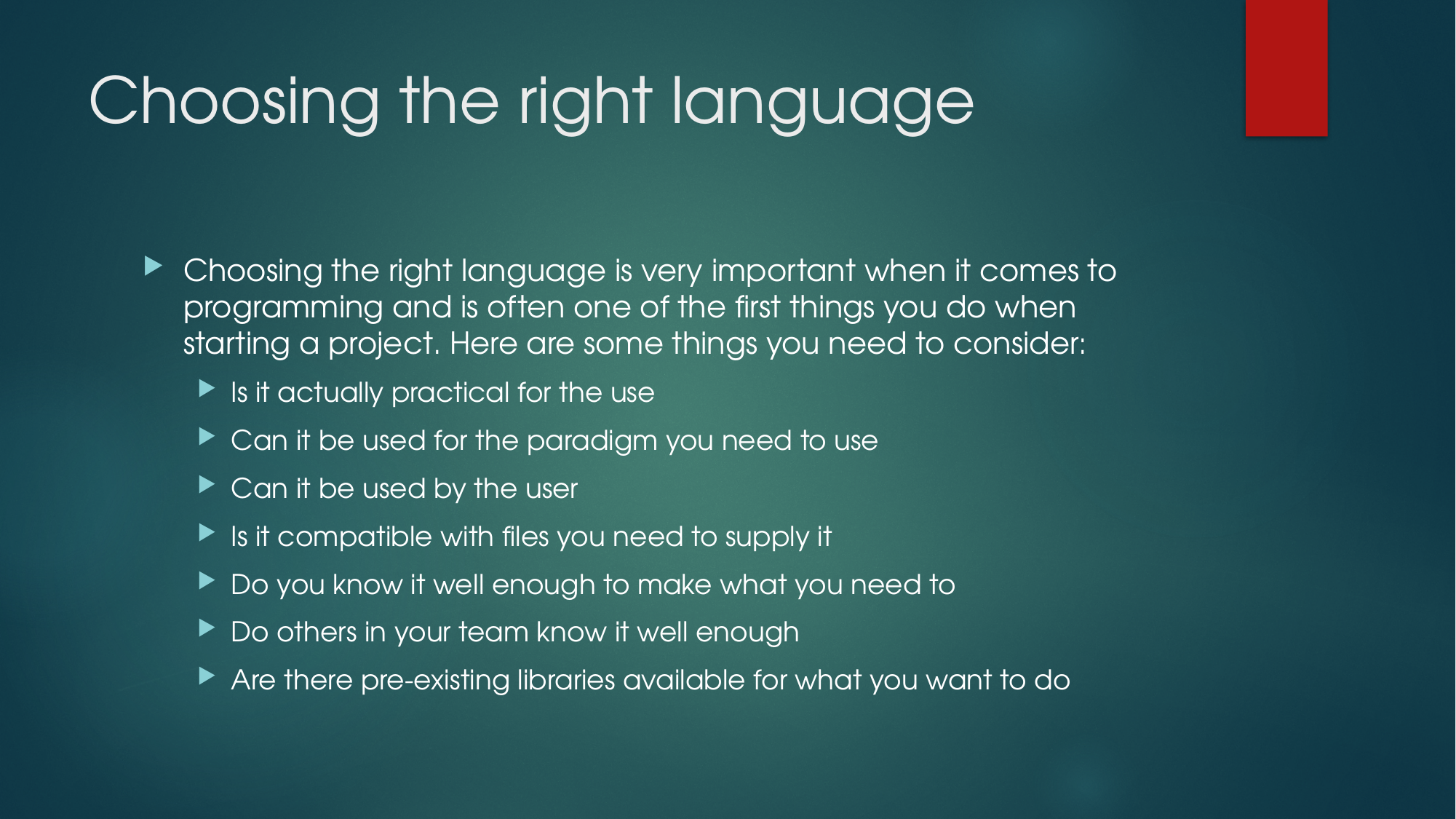

# Choosing the right language
Choosing the right language is very important when it comes to programming and is often one of the first things you do when starting a project. Here are some things you need to consider:
Is it actually practical for the use
Can it be used for the paradigm you need to use
Can it be used by the user
Is it compatible with files you need to supply it
Do you know it well enough to make what you need to
Do others in your team know it well enough
Are there pre-existing libraries available for what you want to do